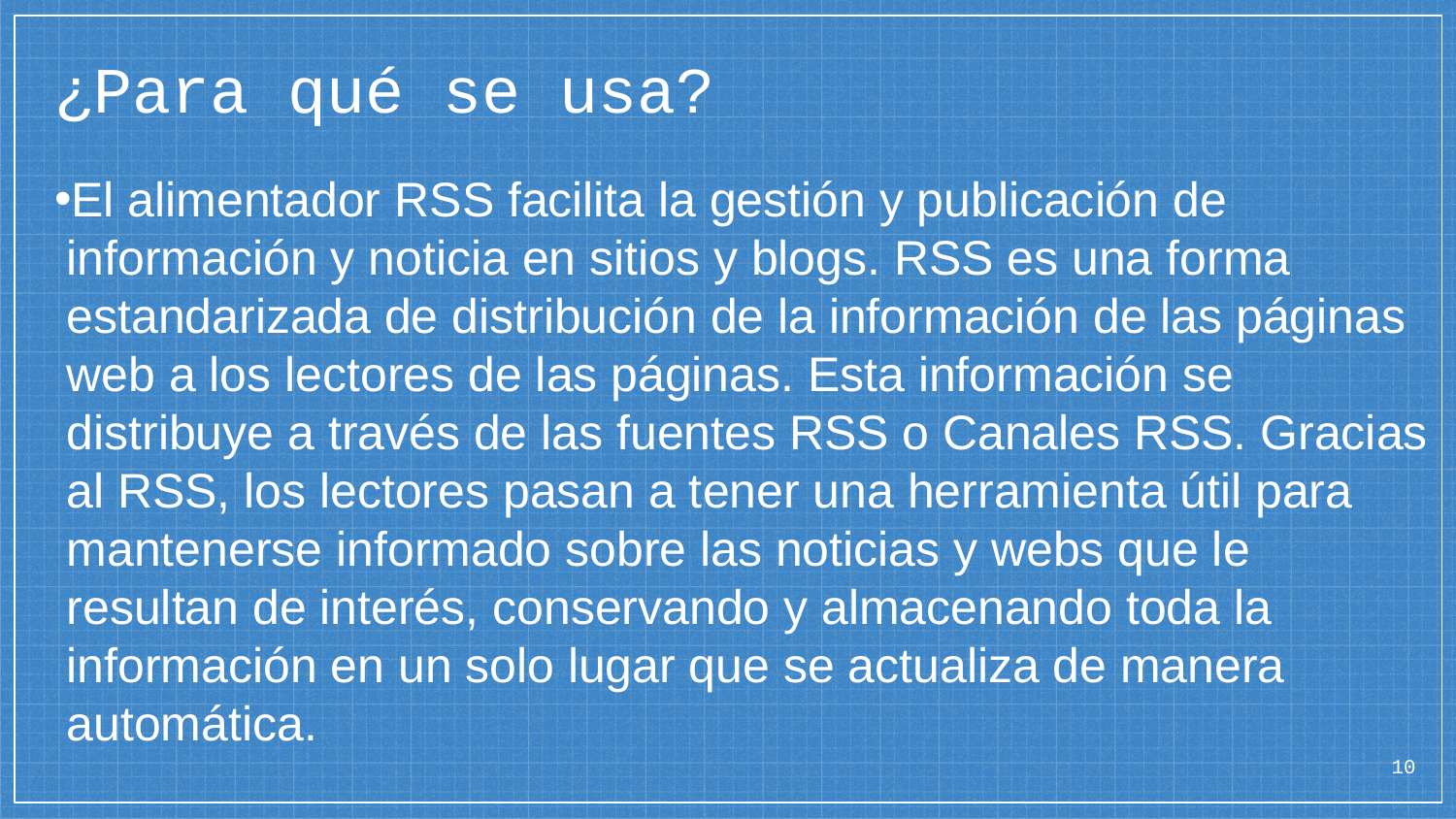

¿Para qué se usa?
El alimentador RSS facilita la gestión y publicación de información y noticia en sitios y blogs. RSS es una forma estandarizada de distribución de la información de las páginas web a los lectores de las páginas. Esta información se distribuye a través de las fuentes RSS o Canales RSS. Gracias al RSS, los lectores pasan a tener una herramienta útil para mantenerse informado sobre las noticias y webs que le resultan de interés, conservando y almacenando toda la información en un solo lugar que se actualiza de manera automática.
10